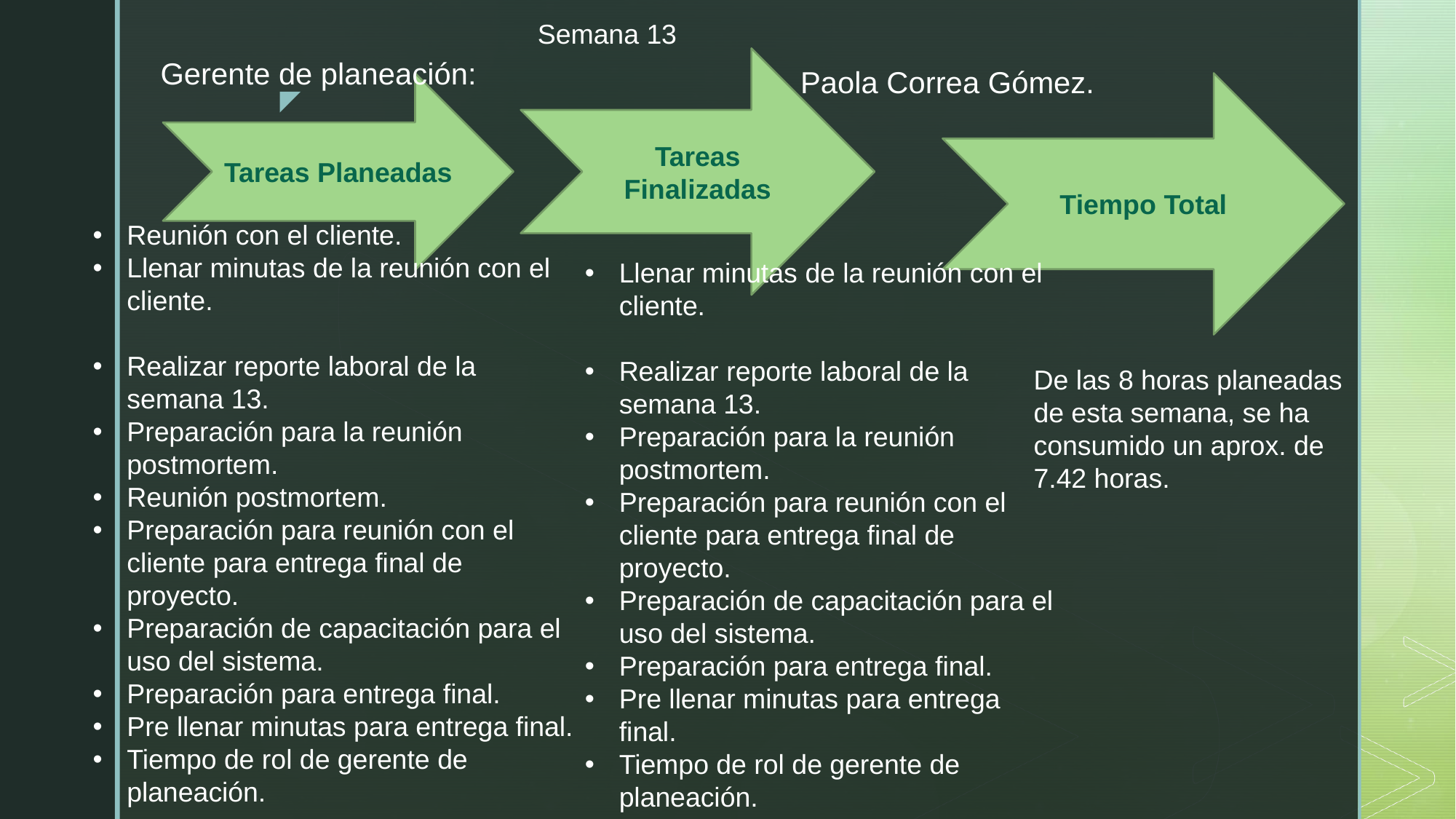

Semana 13
Tareas Finalizadas
Gerente de planeación:
Paola Correa Gómez.
Tiempo Total
Tareas Planeadas
Reunión con el cliente.
Llenar minutas de la reunión con el cliente.

Realizar reporte laboral de la semana 13.
Preparación para la reunión postmortem.
Reunión postmortem.
Preparación para reunión con el cliente para entrega final de proyecto.
Preparación de capacitación para el uso del sistema.
Preparación para entrega final.
Pre llenar minutas para entrega final.
Tiempo de rol de gerente de planeación.
Llenar minutas de la reunión con el cliente.

Realizar reporte laboral de la semana 13.
Preparación para la reunión postmortem.
Preparación para reunión con el cliente para entrega final de proyecto.
Preparación de capacitación para el uso del sistema.
Preparación para entrega final.
Pre llenar minutas para entrega final.
Tiempo de rol de gerente de planeación.
De las 8 horas planeadas de esta semana, se ha consumido un aprox. de 7.42 horas.